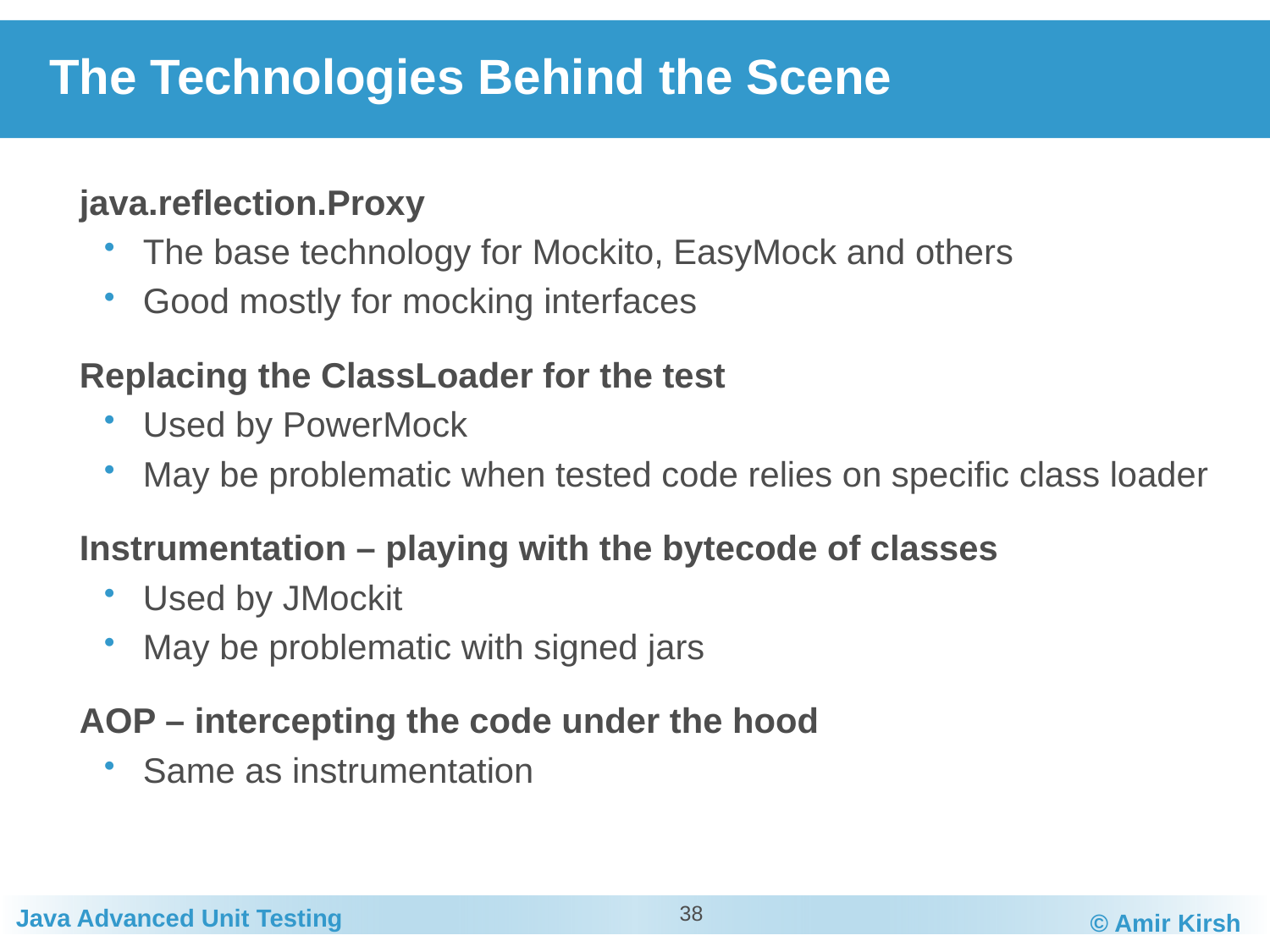

# The Technologies Behind the Scene
	java.reflection.Proxy
The base technology for Mockito, EasyMock and others
Good mostly for mocking interfaces

	Replacing the ClassLoader for the test
Used by PowerMock
May be problematic when tested code relies on specific class loader

	Instrumentation – playing with the bytecode of classes
Used by JMockit
May be problematic with signed jars

	AOP – intercepting the code under the hood
Same as instrumentation

38